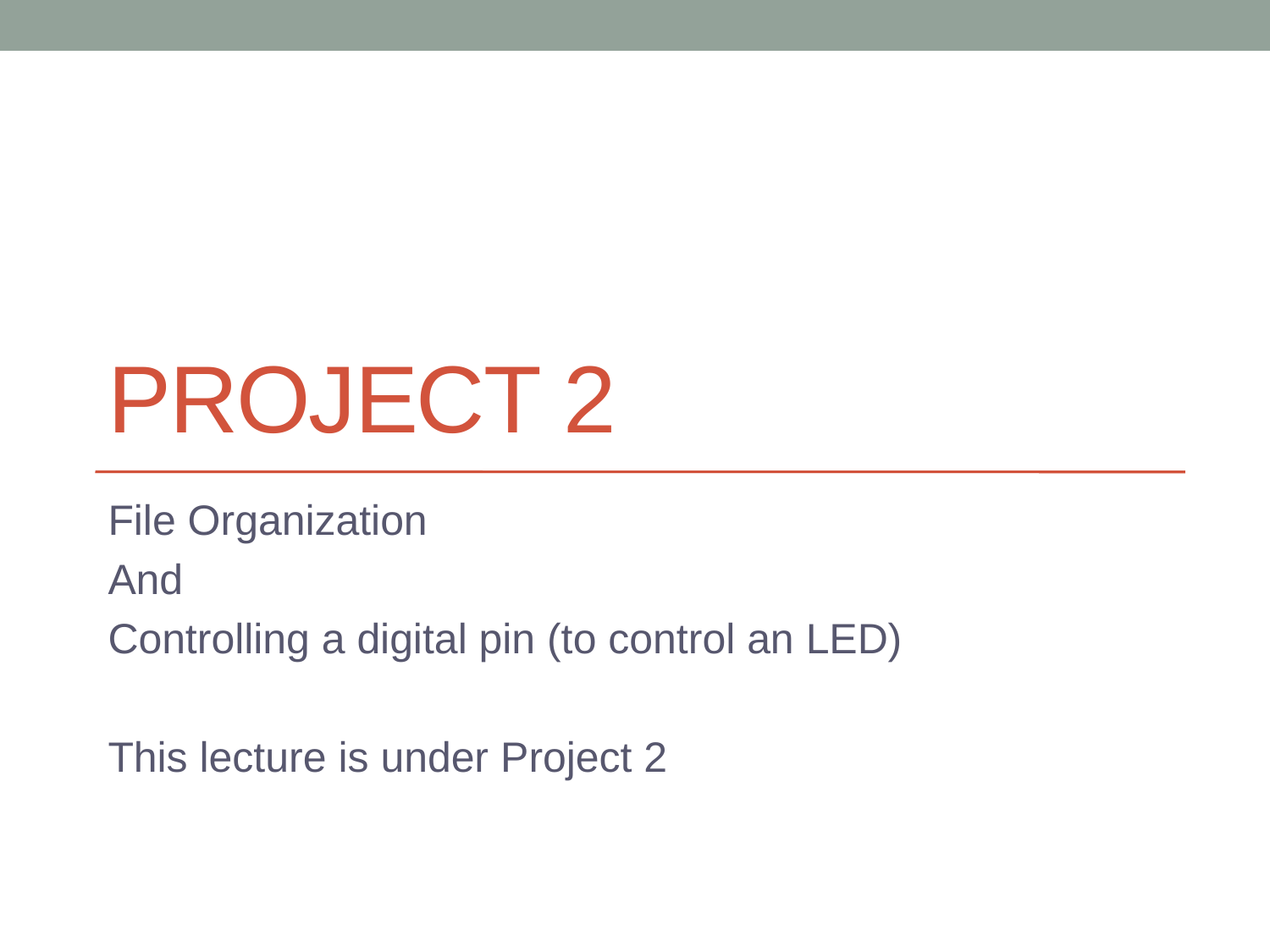

# Project 2
File Organization
And
Controlling a digital pin (to control an LED)

This lecture is under Project 2